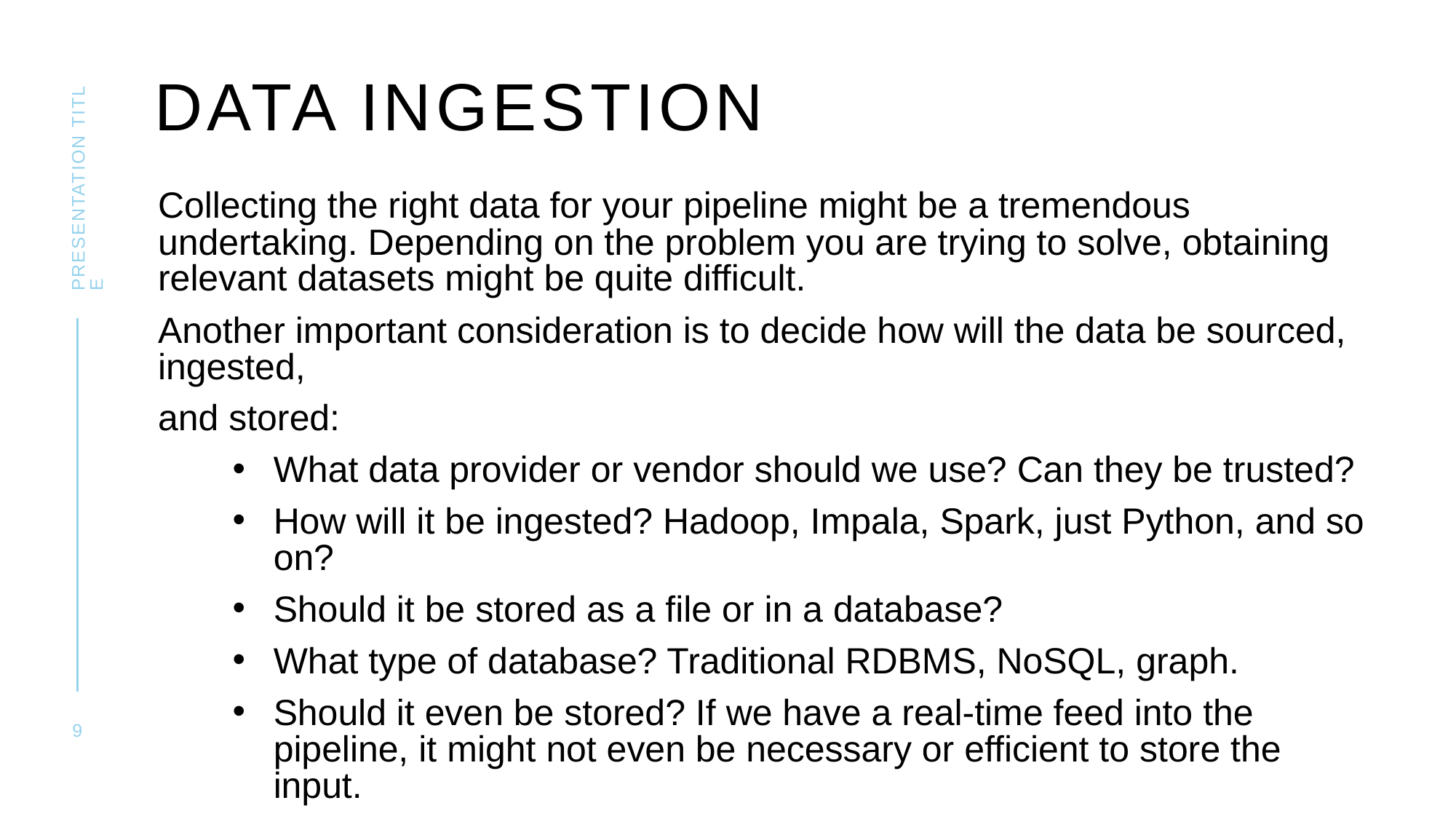

# Data ingestion
presentation title
Collecting the right data for your pipeline might be a tremendous undertaking. Depending on the problem you are trying to solve, obtaining relevant datasets might be quite difficult.
Another important consideration is to decide how will the data be sourced, ingested,
and stored:
What data provider or vendor should we use? Can they be trusted?
How will it be ingested? Hadoop, Impala, Spark, just Python, and so on?
Should it be stored as a file or in a database?
What type of database? Traditional RDBMS, NoSQL, graph.
Should it even be stored? If we have a real-time feed into the pipeline, it might not even be necessary or efficient to store the input.
What format should the input be? Parquet, JSON, CSV
9